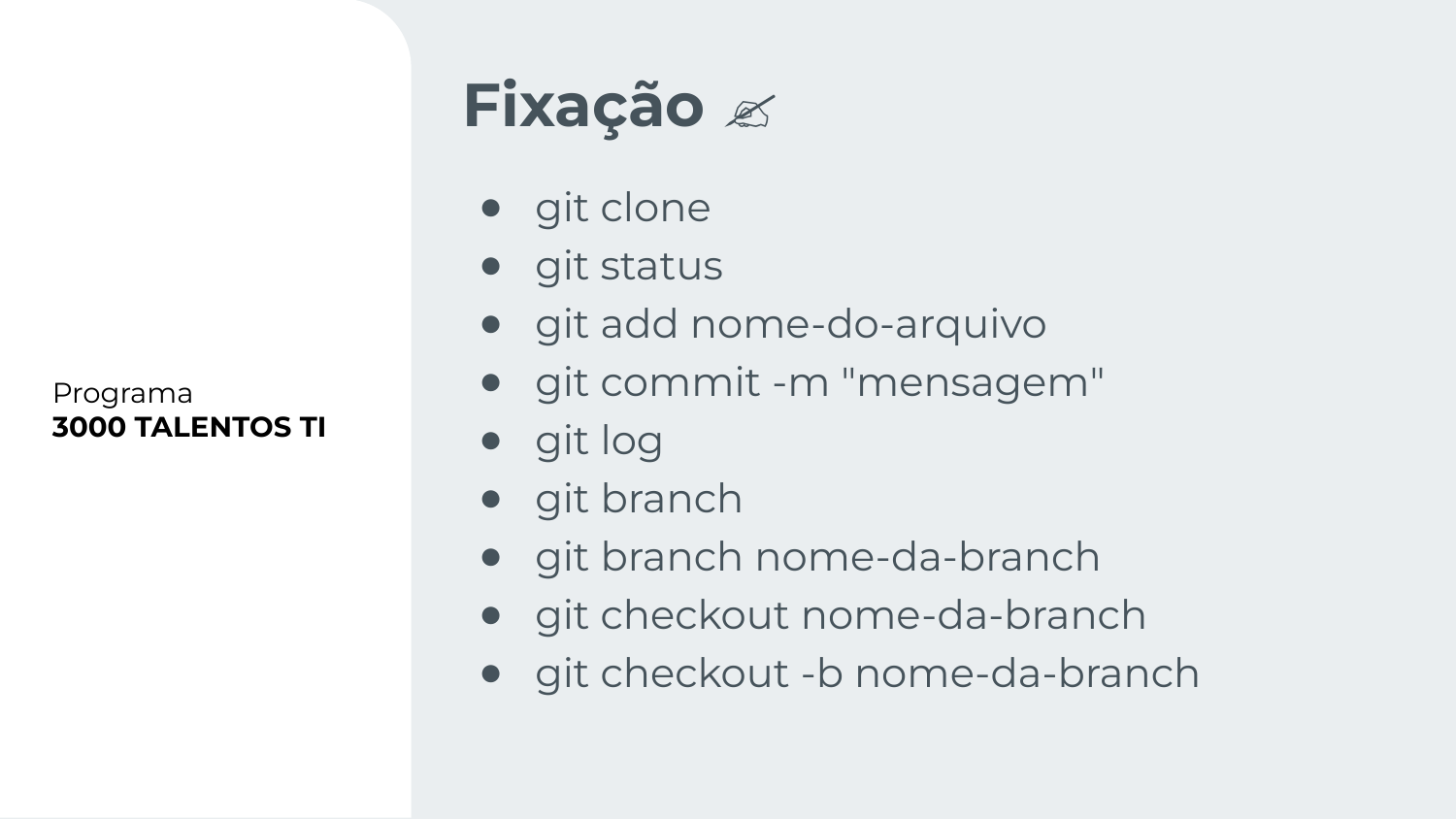

Fixação ✍️
git clone
git status
git add nome-do-arquivo
git commit -m "mensagem"
git log
git branch
git branch nome-da-branch
git checkout nome-da-branch
git checkout -b nome-da-branch